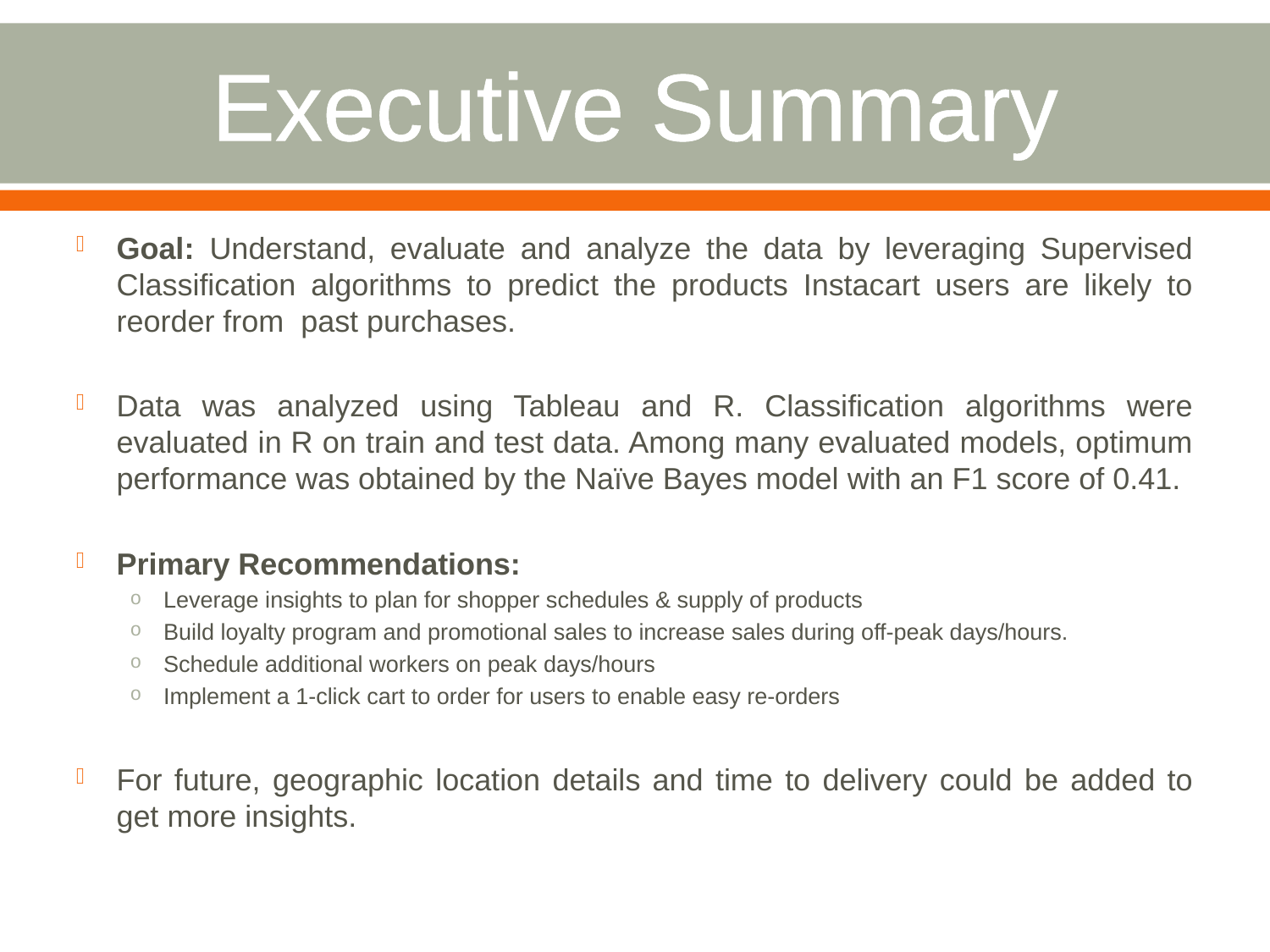

# Executive Summary
Goal: Understand, evaluate and analyze the data by leveraging Supervised Classification algorithms to predict the products Instacart users are likely to reorder from  past purchases.

Data was analyzed using Tableau and R. Classification algorithms were evaluated in R on train and test data. Among many evaluated models, optimum performance was obtained by the Naïve Bayes model with an F1 score of 0.41.

Primary Recommendations:
Leverage insights to plan for shopper schedules & supply of products
Build loyalty program and promotional sales to increase sales during off-peak days/hours.
Schedule additional workers on peak days/hours
Implement a 1-click cart to order for users to enable easy re-orders

For future, geographic location details and time to delivery could be added to get more insights.